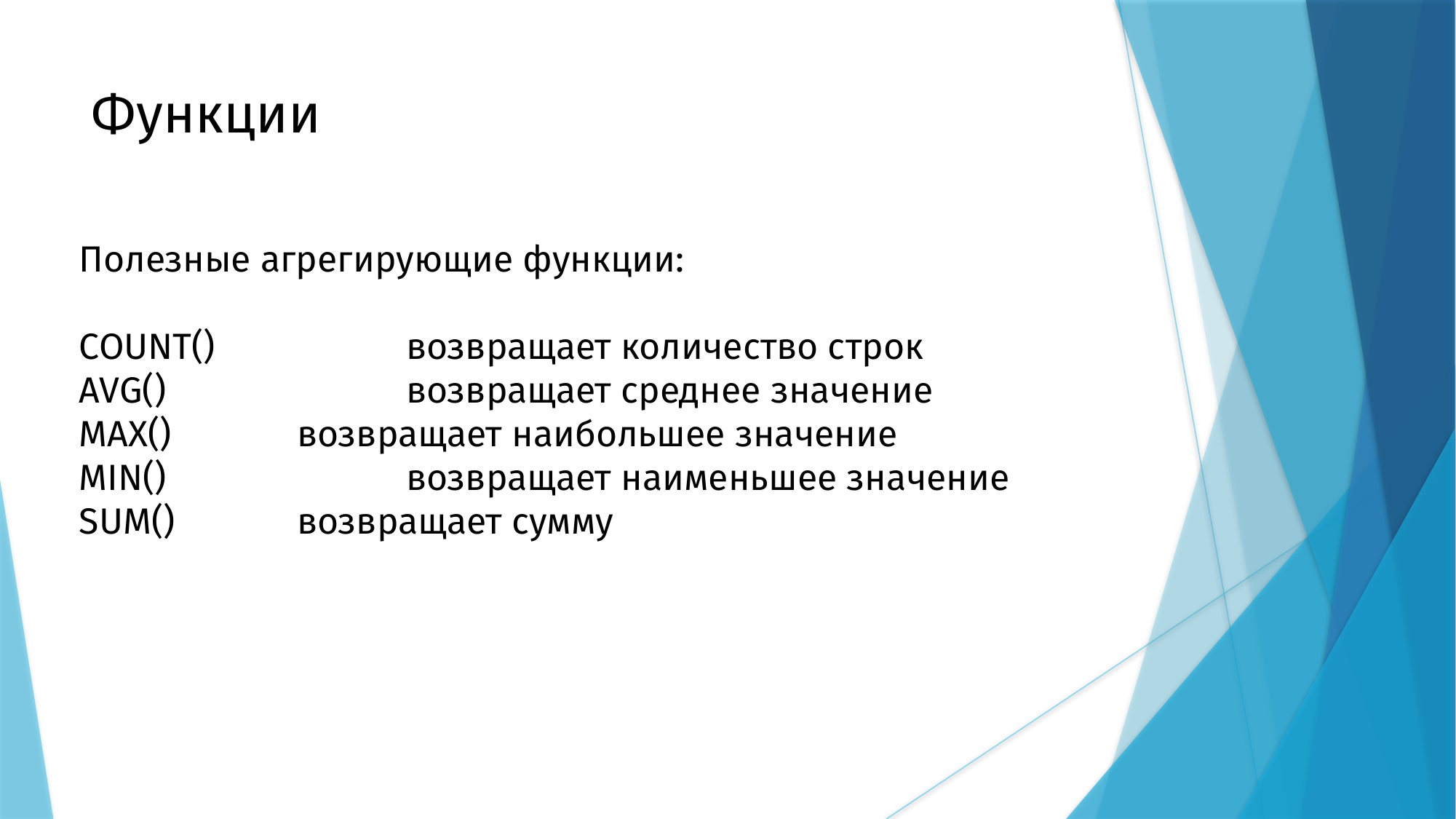

Функции
Полезные агрегирующие функции:

COUNT()		возвращает количество строк
AVG()			возвращает среднее значение
MAX()		возвращает наибольшее значение
MIN()			возвращает наименьшее значение
SUM()		возвращает сумму